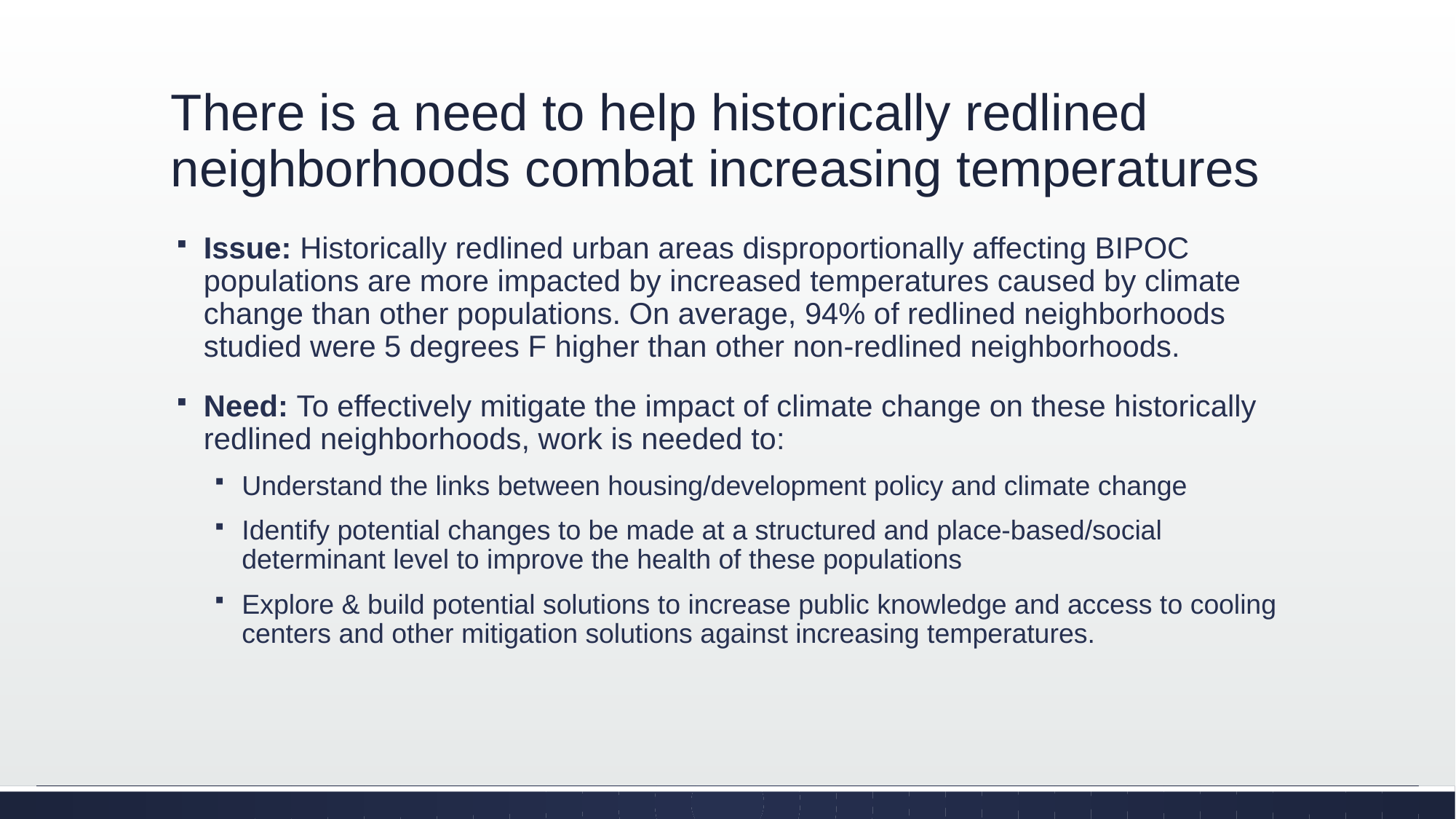

# There is a need to help historically redlined neighborhoods combat increasing temperatures
Issue: Historically redlined urban areas disproportionally affecting BIPOC populations are more impacted by increased temperatures caused by climate change than other populations. On average, 94% of redlined neighborhoods studied were 5 degrees F higher than other non-redlined neighborhoods.
Need: To effectively mitigate the impact of climate change on these historically redlined neighborhoods, work is needed to:
Understand the links between housing/development policy and climate change
Identify potential changes to be made at a structured and place-based/social determinant level to improve the health of these populations
Explore & build potential solutions to increase public knowledge and access to cooling centers and other mitigation solutions against increasing temperatures.